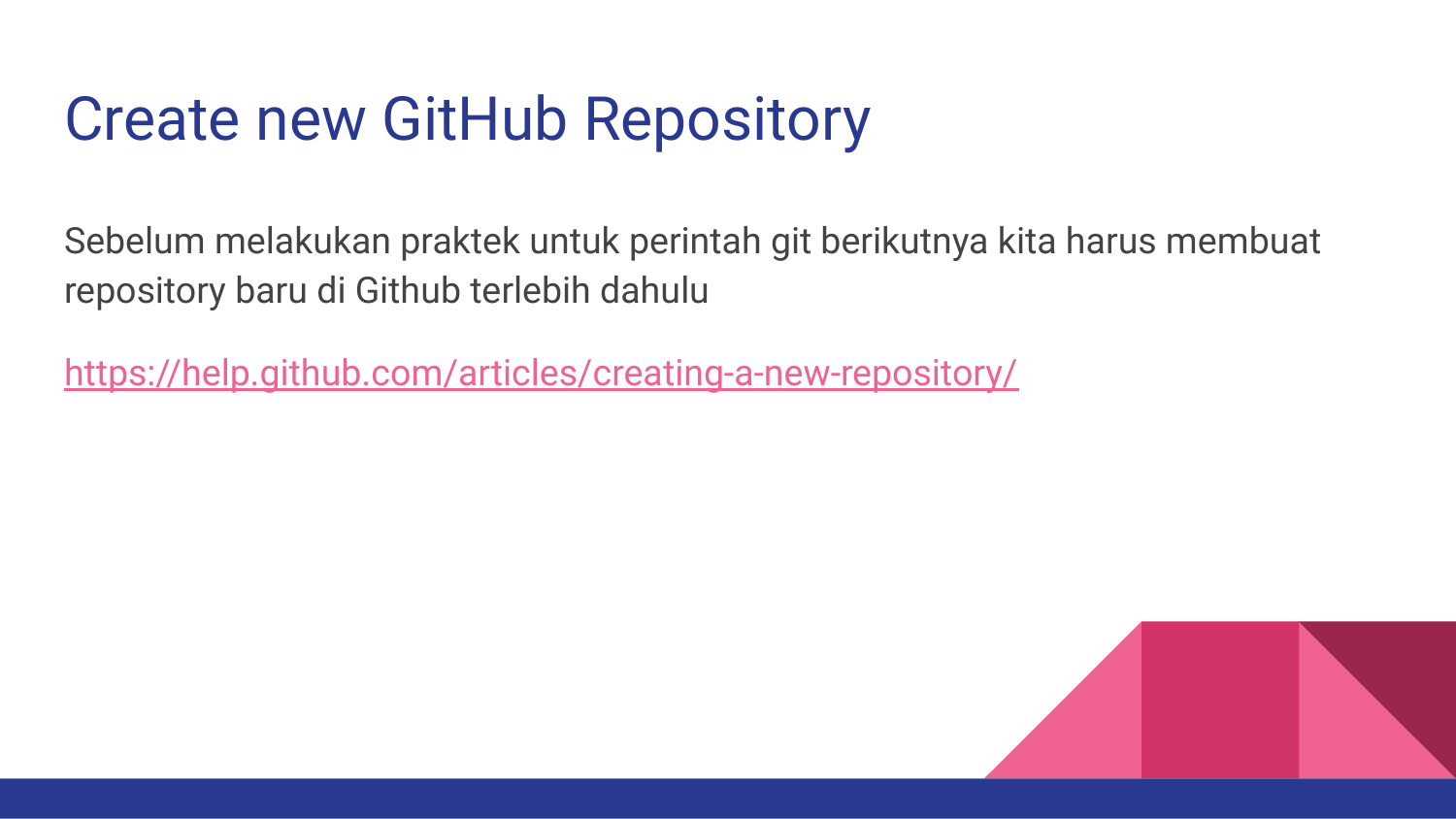

# Create new GitHub Repository
Sebelum melakukan praktek untuk perintah git berikutnya kita harus membuat repository baru di Github terlebih dahulu
https://help.github.com/articles/creating-a-new-repository/